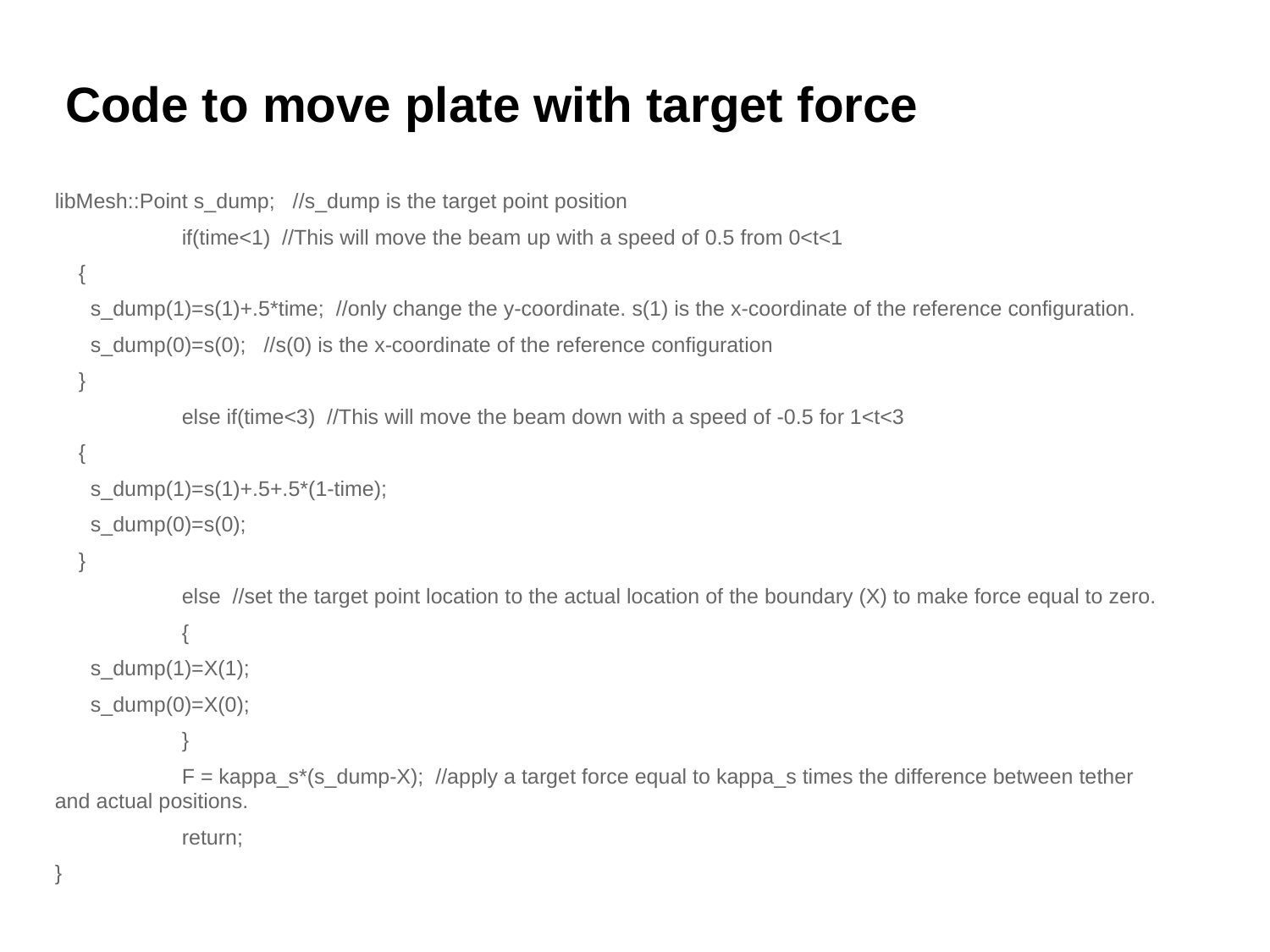

Code to move plate with target force

libMesh::Point s_dump;   //s_dump is the target point position
	if(time<1)  //This will move the beam up with a speed of 0.5 from 0<t<1
    {
      s_dump(1)=s(1)+.5*time;  //only change the y-coordinate. s(1) is the x-coordinate of the reference configuration.
      s_dump(0)=s(0);   //s(0) is the x-coordinate of the reference configuration
    }
	else if(time<3)  //This will move the beam down with a speed of -0.5 for 1<t<3
    {
      s_dump(1)=s(1)+.5+.5*(1-time);
      s_dump(0)=s(0);
    }
	else  //set the target point location to the actual location of the boundary (X) to make force equal to zero.
  	{
      s_dump(1)=X(1);
      s_dump(0)=X(0);
  	}
  	F = kappa_s*(s_dump-X);  //apply a target force equal to kappa_s times the difference between tether and actual positions.
	return;
}